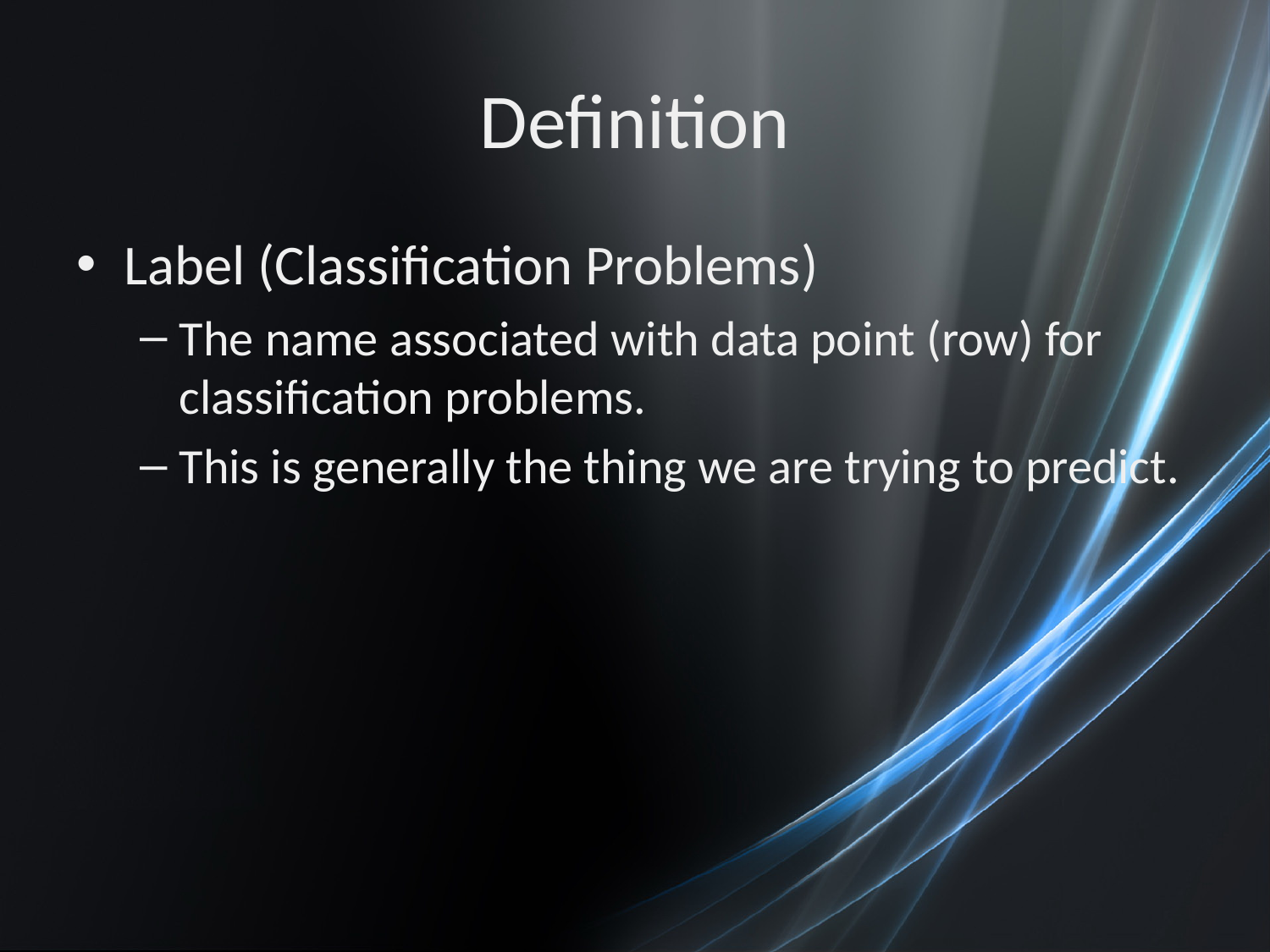

# Definition
Label (Classification Problems)
The name associated with data point (row) for classification problems.
This is generally the thing we are trying to predict.